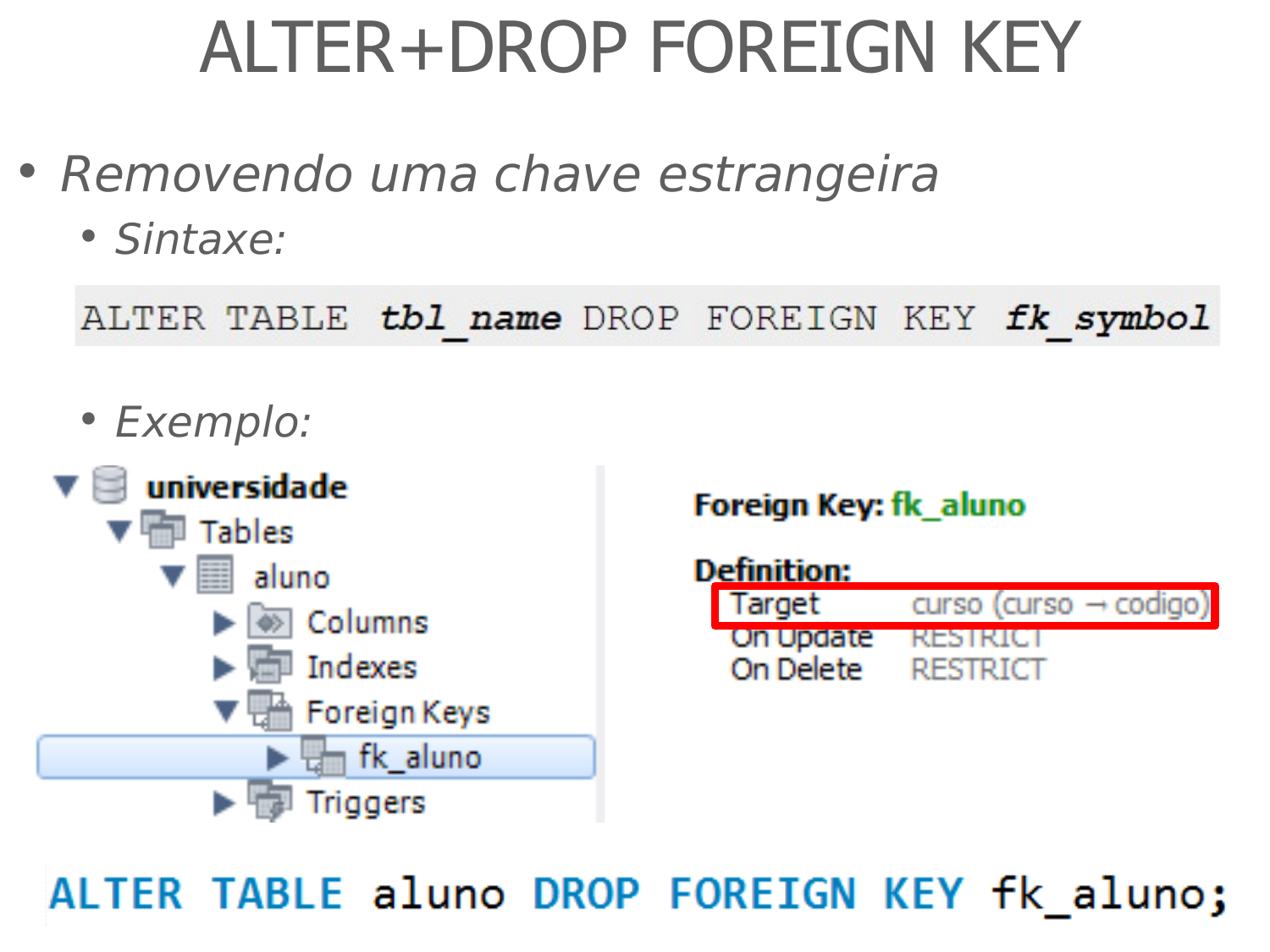

# ALTER+DROP FOREIGN KEY
Removendo uma chave estrangeira
Sintaxe:

Exemplo: